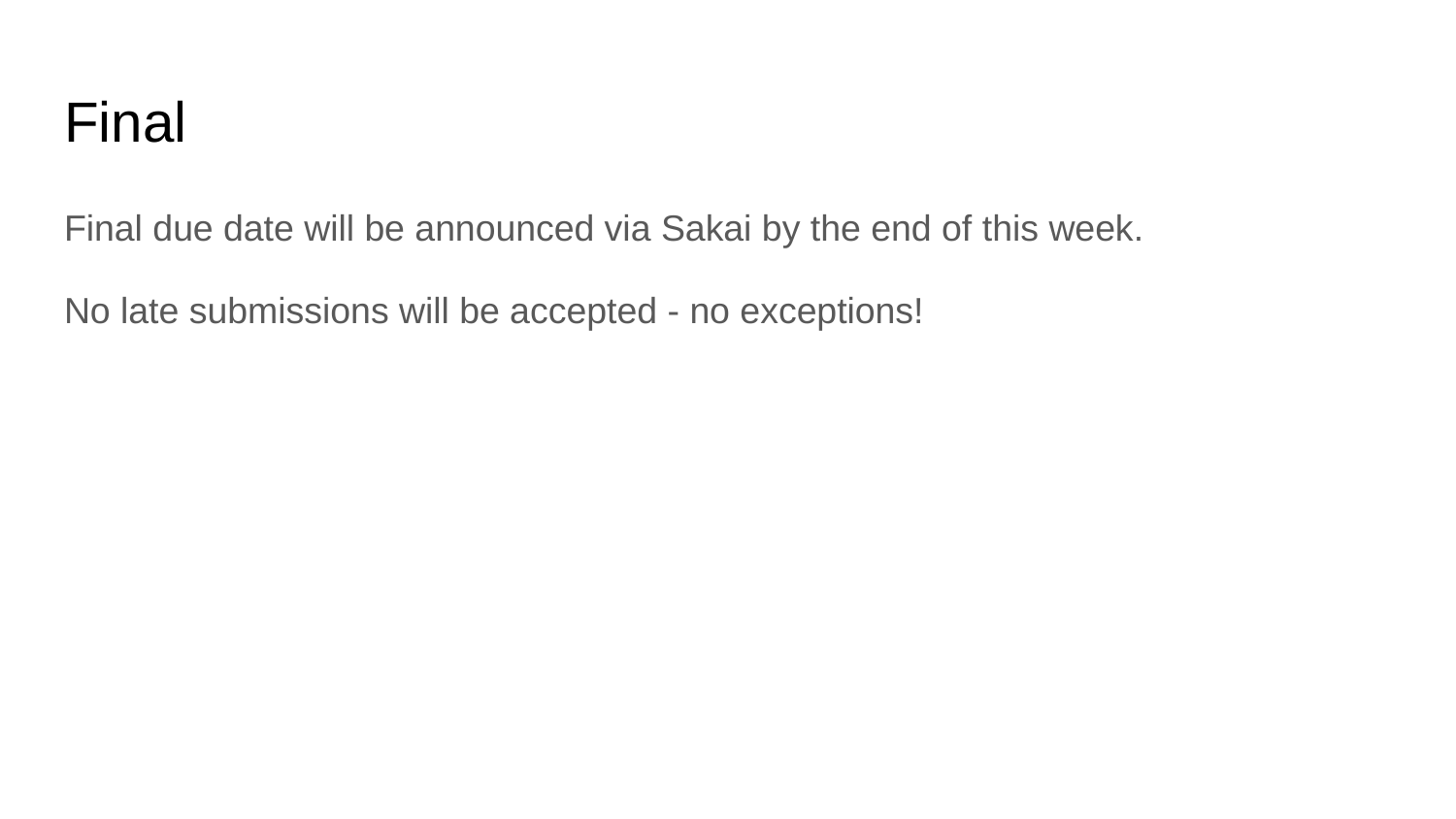

# Final
Final due date will be announced via Sakai by the end of this week.
No late submissions will be accepted - no exceptions!